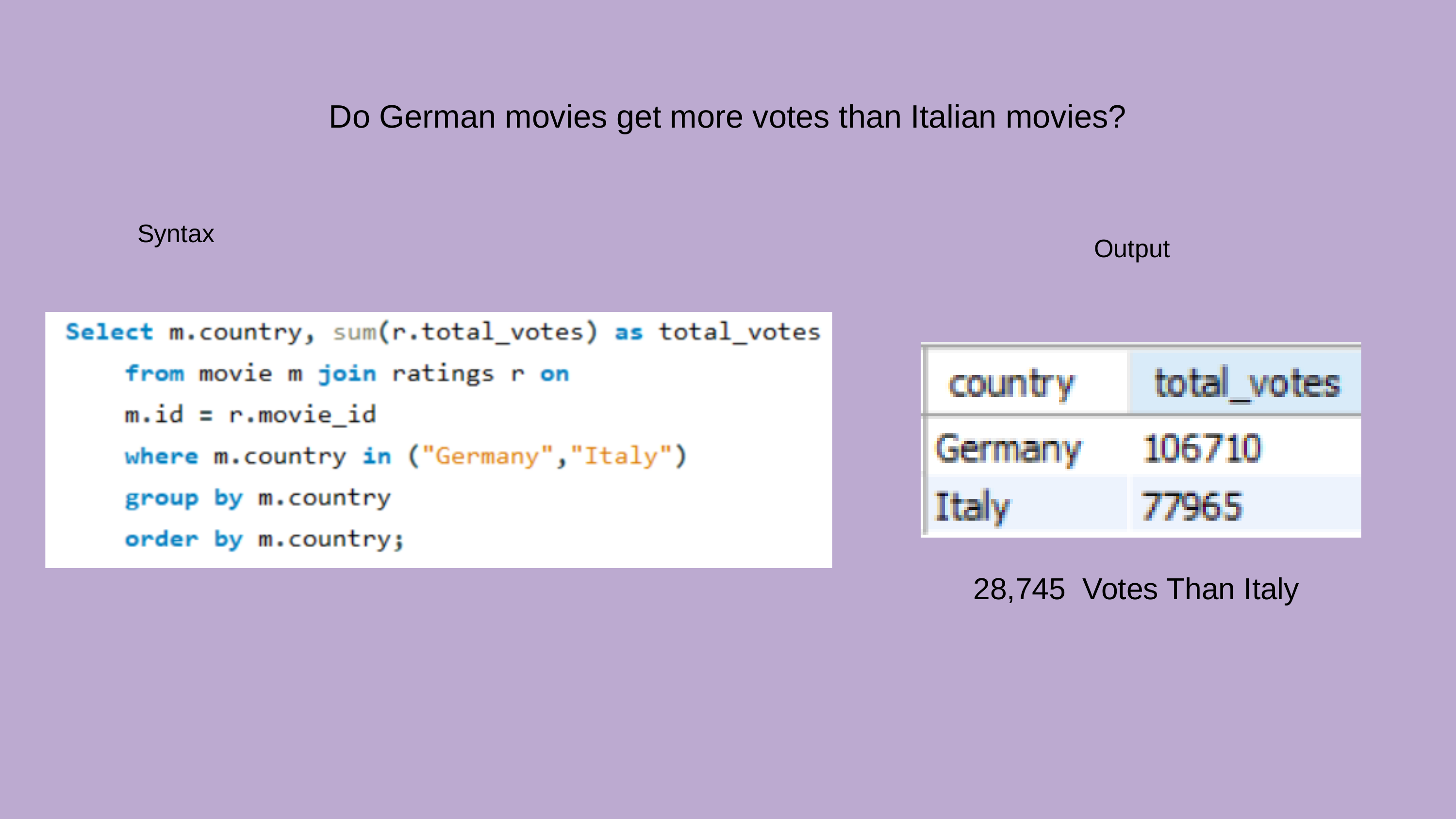

Do German movies get more votes than Italian movies?
Syntax
Output

28,745  Votes Than Italy